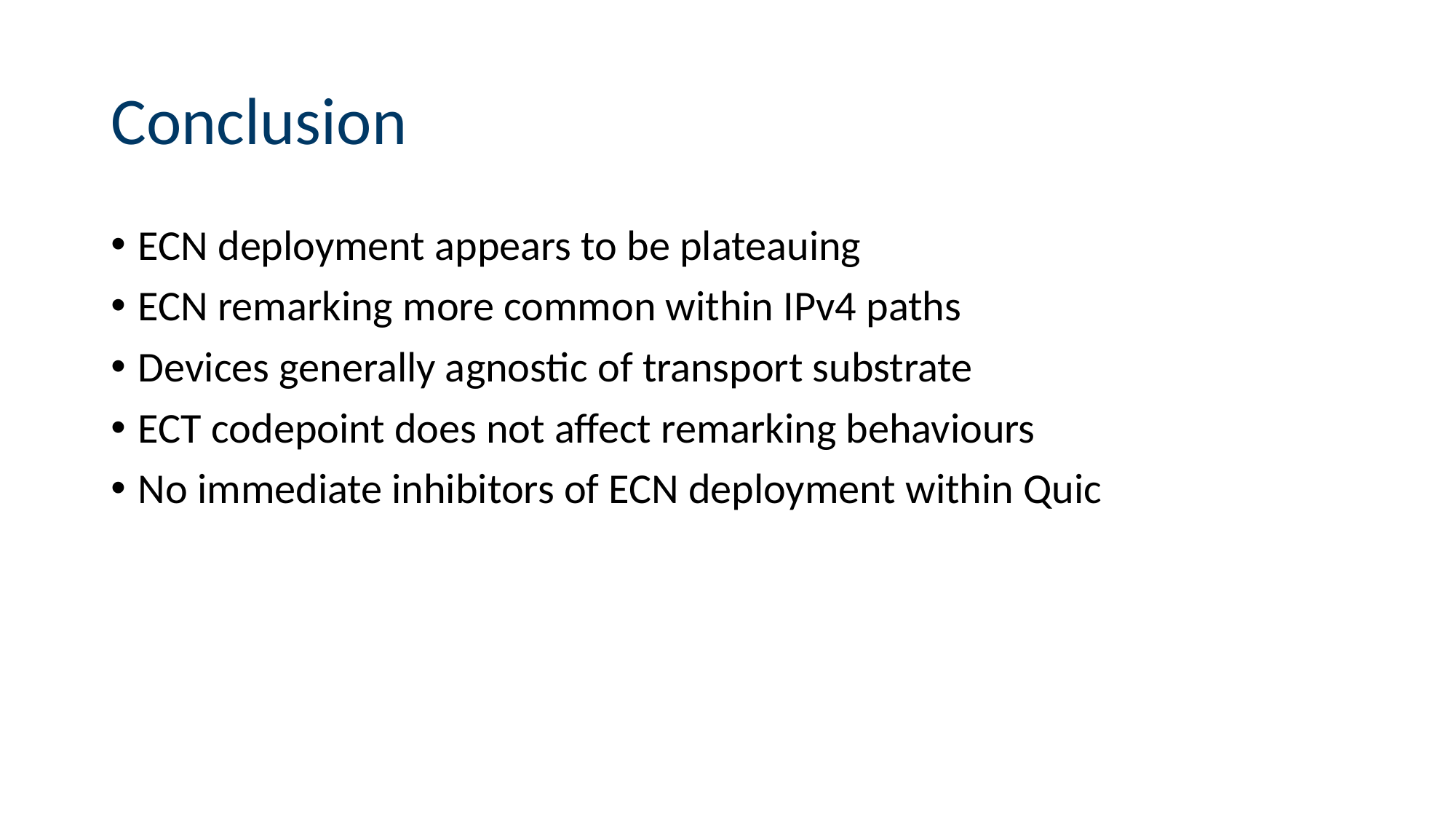

# Conclusion
ECN deployment appears to be plateauing
ECN remarking more common within IPv4 paths
Devices generally agnostic of transport substrate
ECT codepoint does not affect remarking behaviours
No immediate inhibitors of ECN deployment within Quic